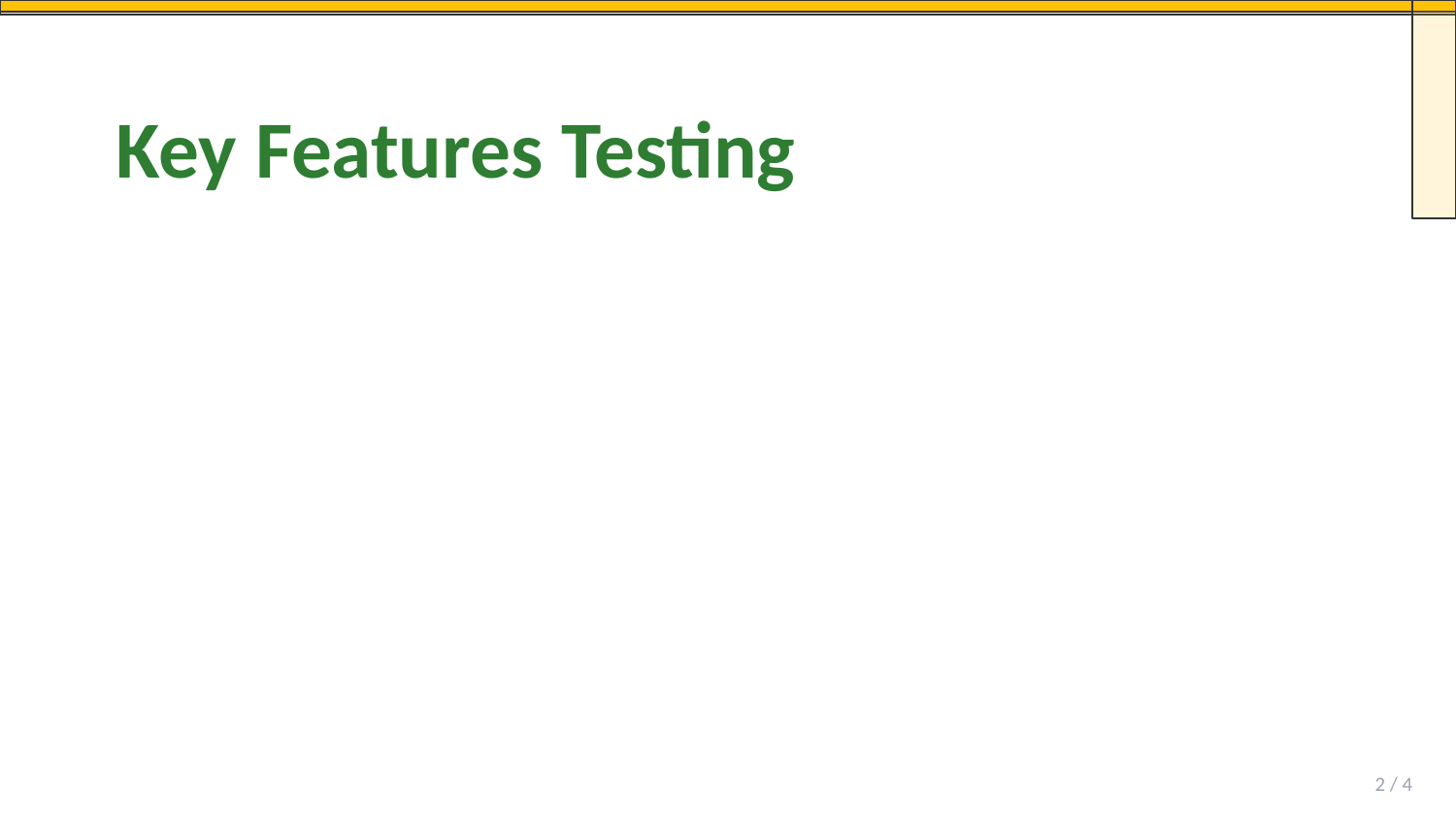

Key Features Testing
Theme color scheme validation
Typography and font rendering
Layout consistency and spacing
Background and accent elements
Professional design standards
2 / 4